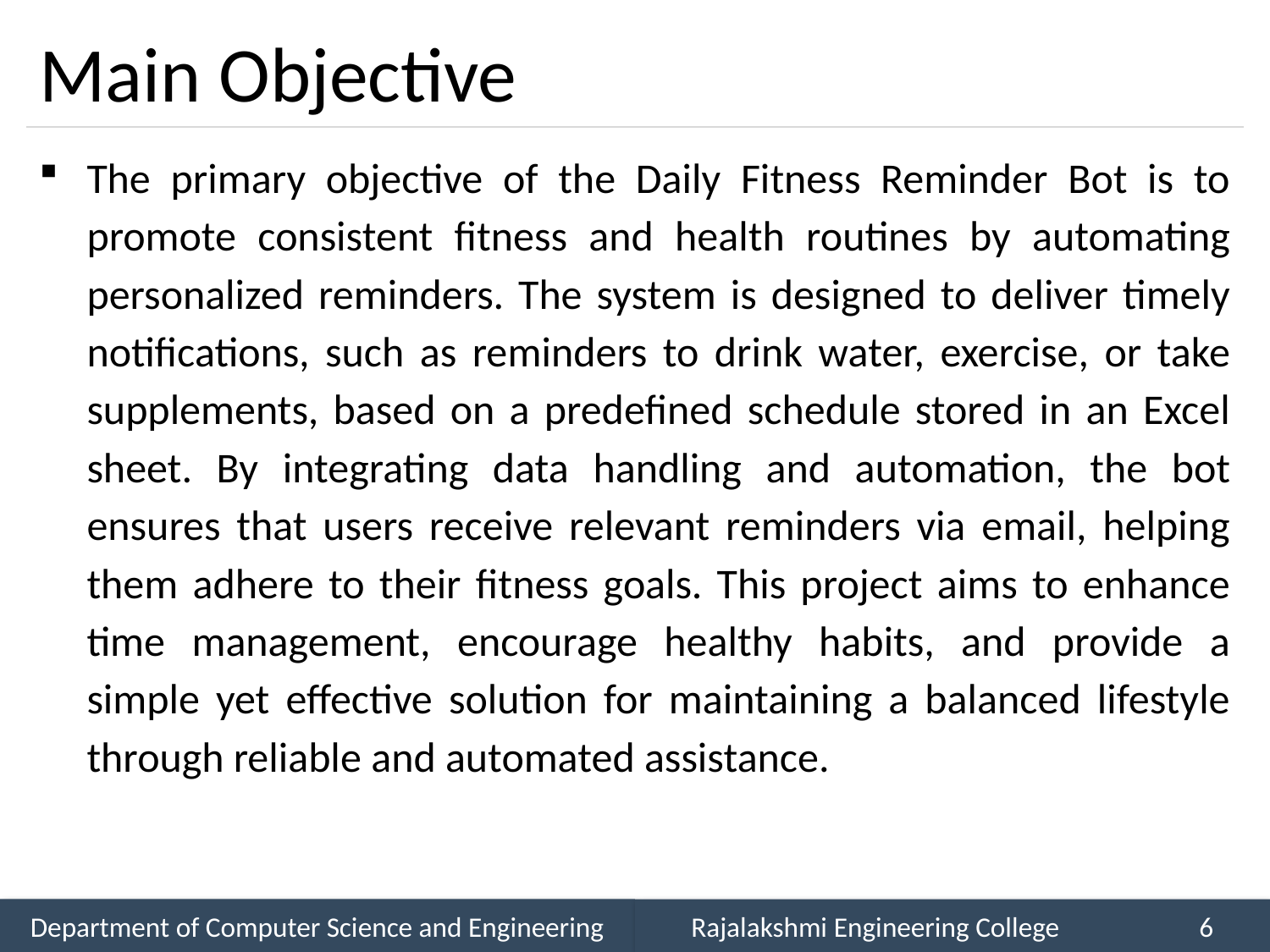

# Main Objective
The primary objective of the Daily Fitness Reminder Bot is to promote consistent fitness and health routines by automating personalized reminders. The system is designed to deliver timely notifications, such as reminders to drink water, exercise, or take supplements, based on a predefined schedule stored in an Excel sheet. By integrating data handling and automation, the bot ensures that users receive relevant reminders via email, helping them adhere to their fitness goals. This project aims to enhance time management, encourage healthy habits, and provide a simple yet effective solution for maintaining a balanced lifestyle through reliable and automated assistance.